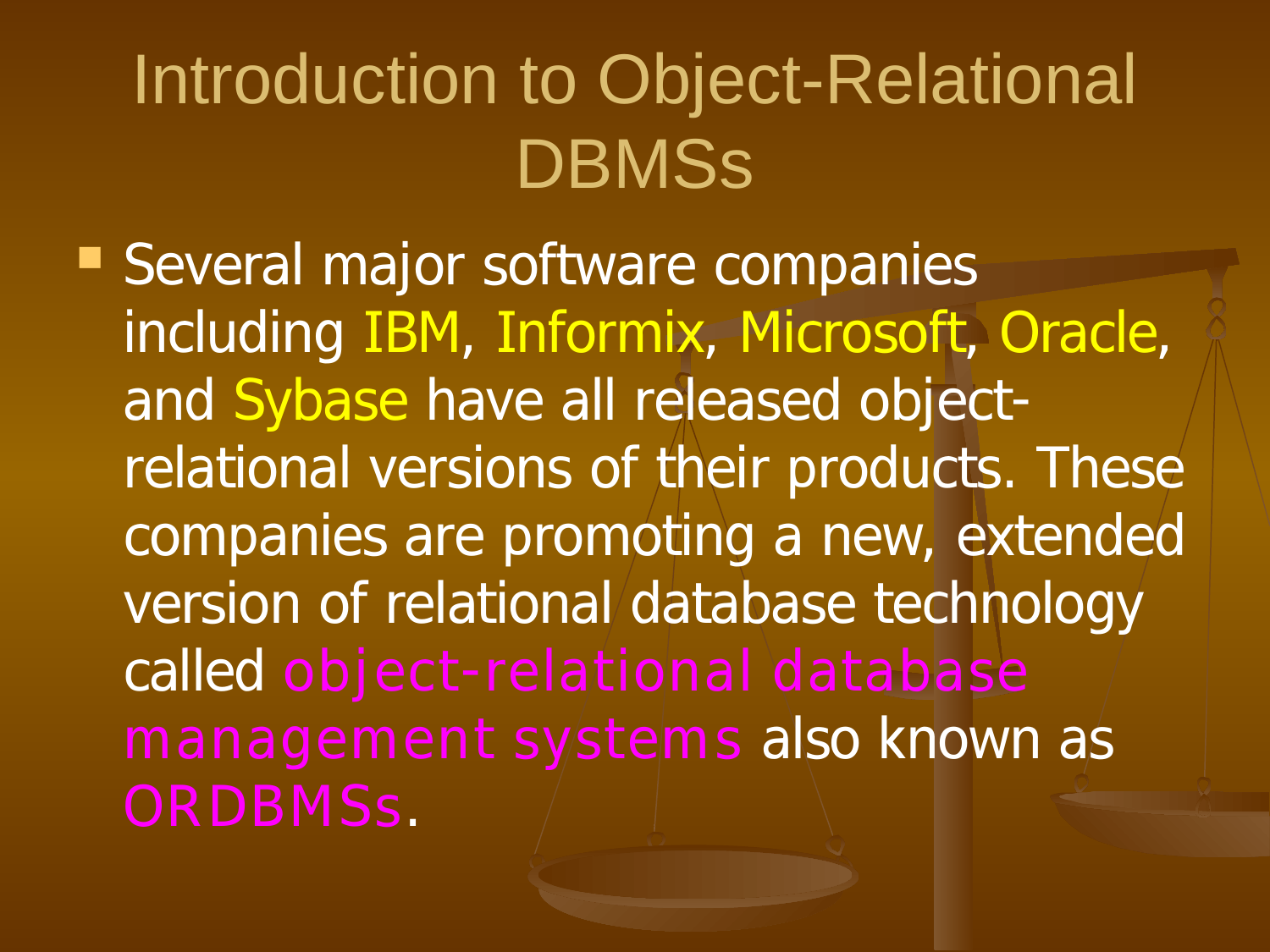

# Introduction to Object-Relational DBMSs
Several major software companies including IBM, Informix, Microsoft, Oracle, and Sybase have all released object-relational versions of their products. These companies are promoting a new, extended version of relational database technology called object-relational database management systems also known as ORDBMSs.